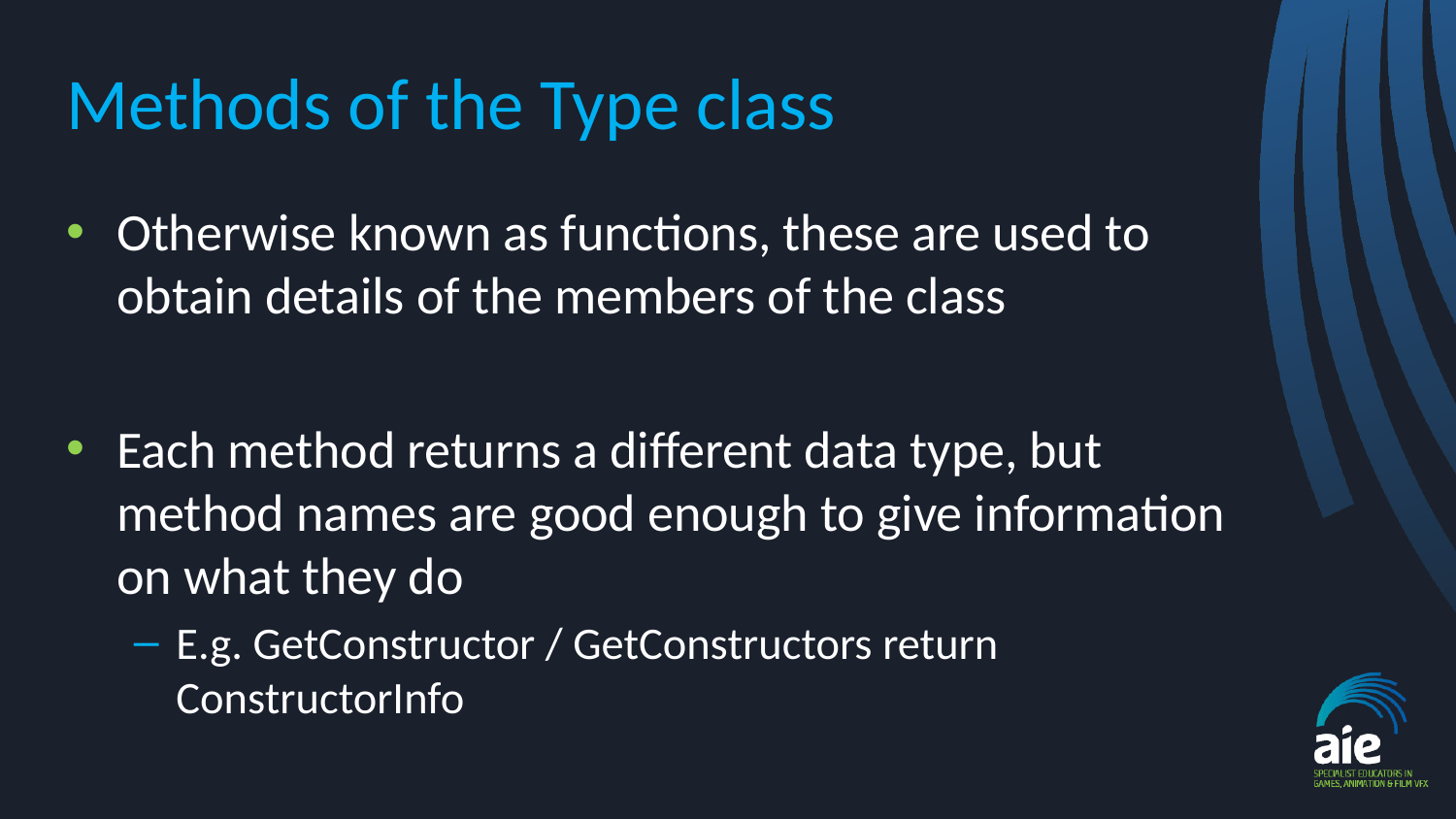

# Methods of the Type class
Otherwise known as functions, these are used to obtain details of the members of the class

Each method returns a different data type, but method names are good enough to give information on what they do
E.g. GetConstructor / GetConstructors return ConstructorInfo